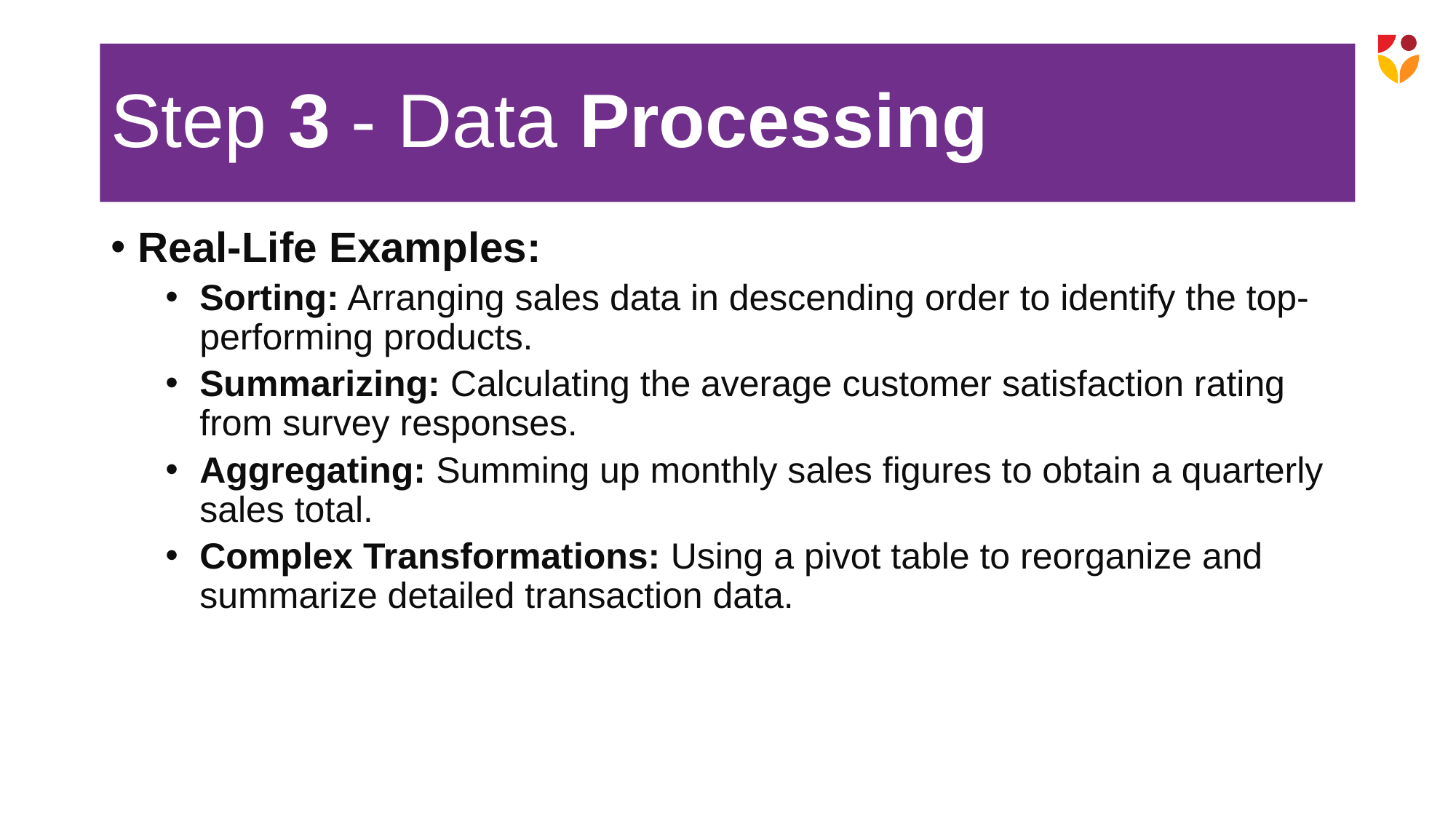

# Step 3 - Data Processing
Real-Life Examples:
Sorting: Arranging sales data in descending order to identify the top-performing products.
Summarizing: Calculating the average customer satisfaction rating from survey responses.
Aggregating: Summing up monthly sales figures to obtain a quarterly sales total.
Complex Transformations: Using a pivot table to reorganize and summarize detailed transaction data.